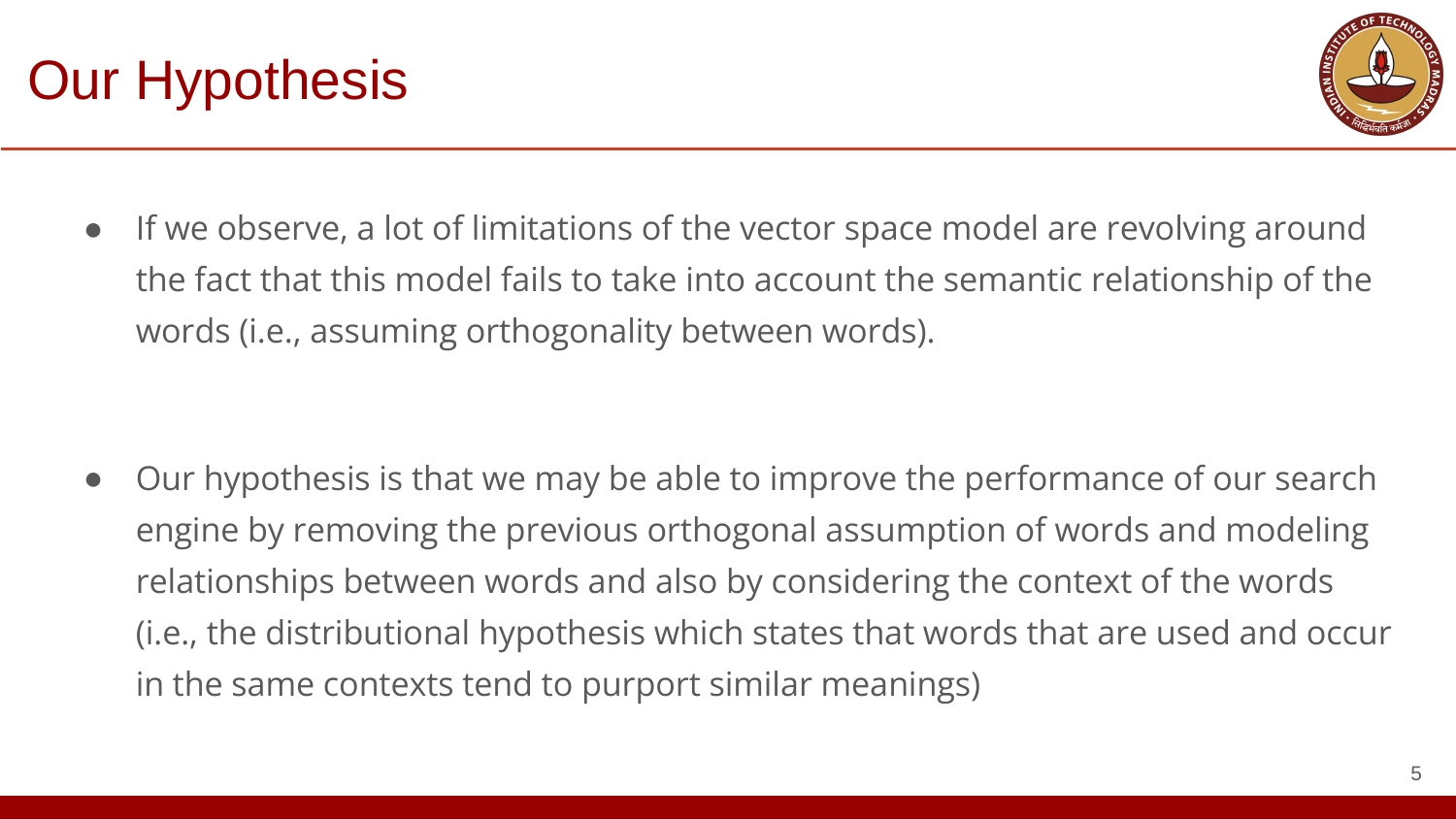

# Our Hypothesis
If we observe, a lot of limitations of the vector space model are revolving around the fact that this model fails to take into account the semantic relationship of the words (i.e., assuming orthogonality between words).

Our hypothesis is that we may be able to improve the performance of our search engine by removing the previous orthogonal assumption of words and modeling relationships between words and also by considering the context of the words (i.e., the distributional hypothesis which states that words that are used and occur in the same contexts tend to purport similar meanings)

5